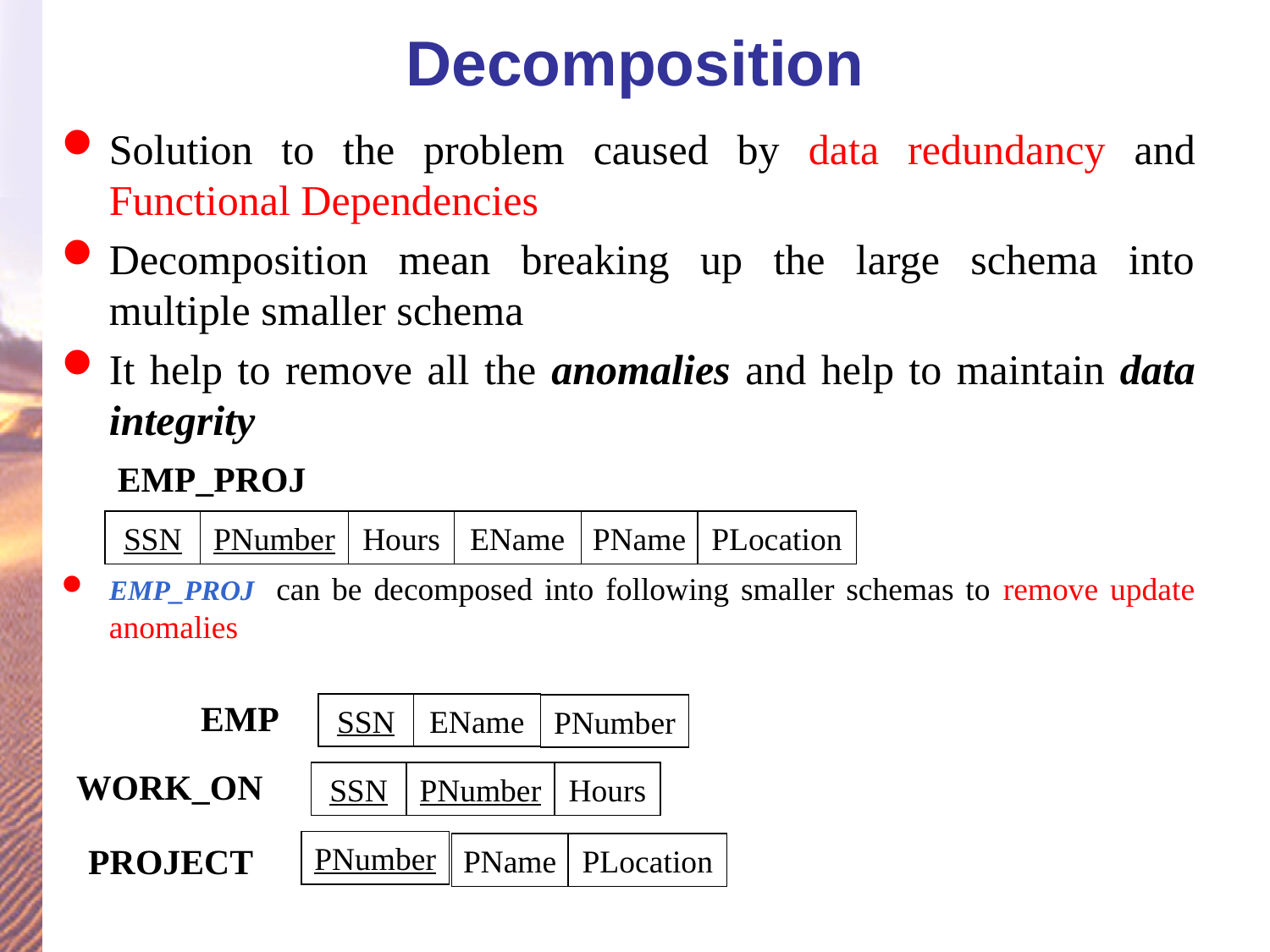

# Decomposition
Solution to the problem caused by data redundancy and Functional Dependencies
Decomposition mean breaking up the large schema into multiple smaller schema
It help to remove all the anomalies and help to maintain data integrity

EMP_PROJ  can be decomposed into following smaller schemas to remove update anomalies
EMP_PROJ
SSN
PNumber
Hours
EName
PName
PLocation
EMP
SSN
EName
PNumber
WORK_ON
SSN
PNumber
Hours
PNumber
PROJECT
PName
PLocation